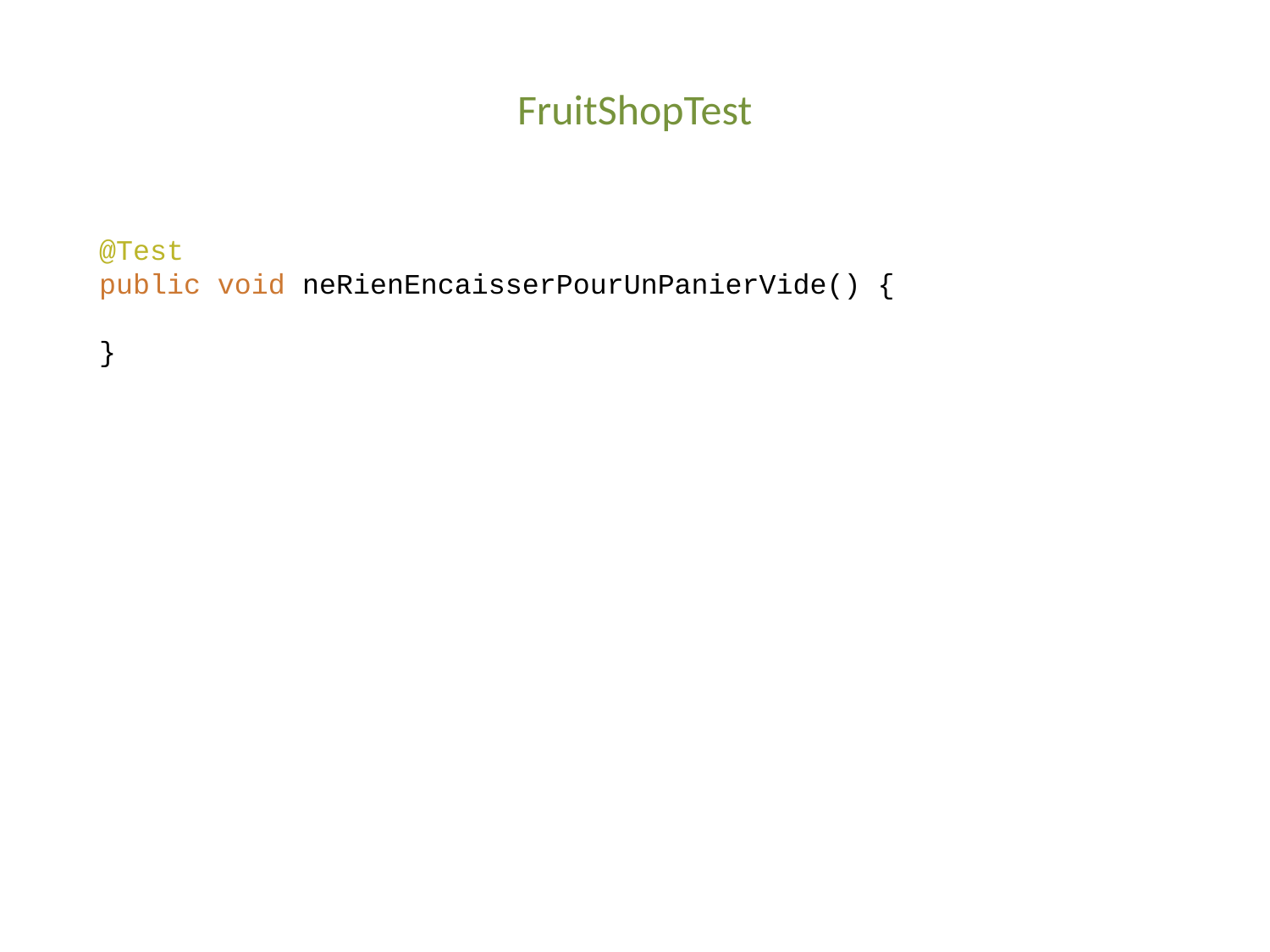

FruitShopTest
@Test
public void neRienEncaisserPourUnPanierVide() {
}